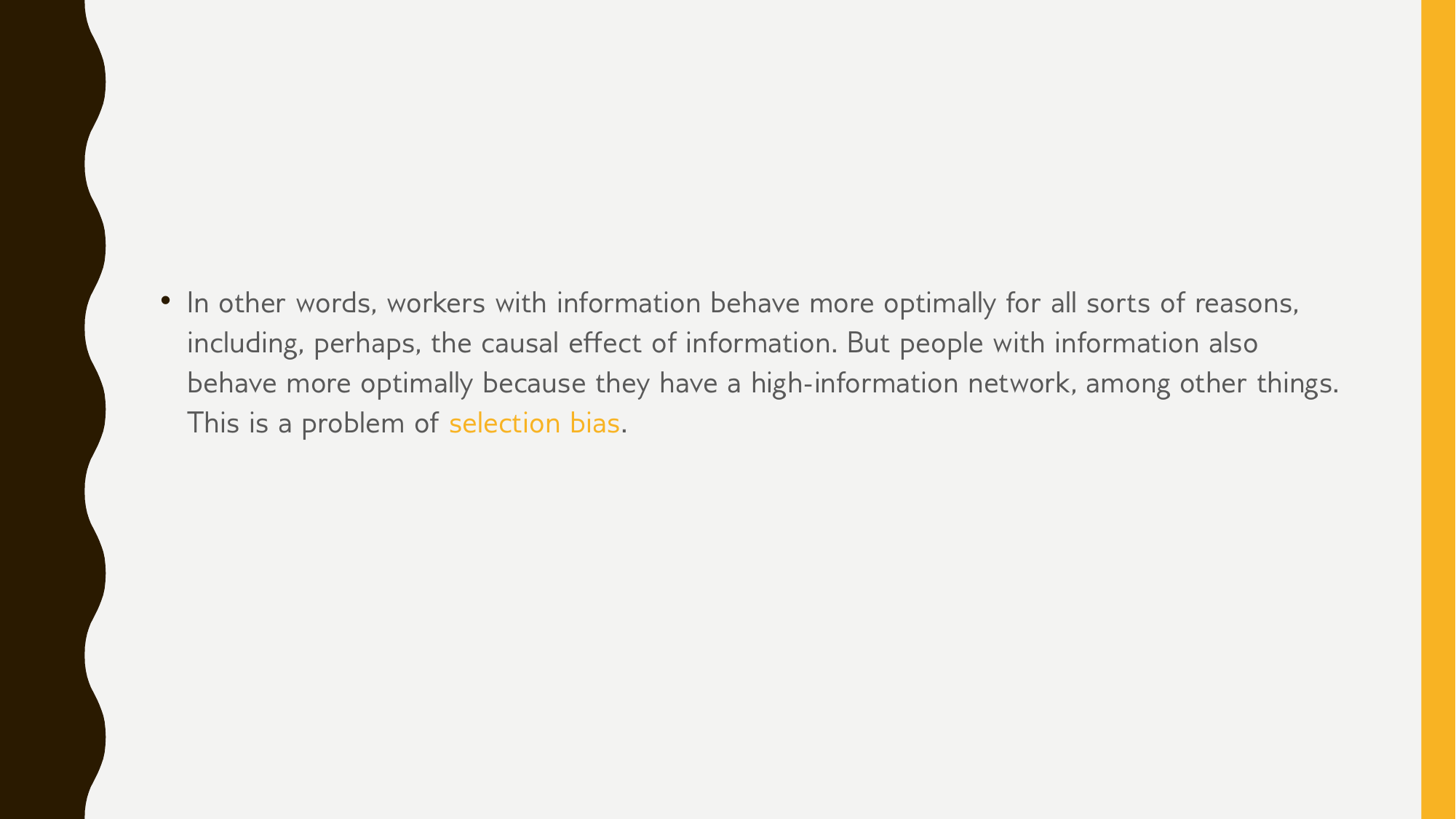

#
In other words, workers with information behave more optimally for all sorts of reasons, including, perhaps, the causal effect of information. But people with information also behave more optimally because they have a high-information network, among other things.  This is a problem of selection bias.